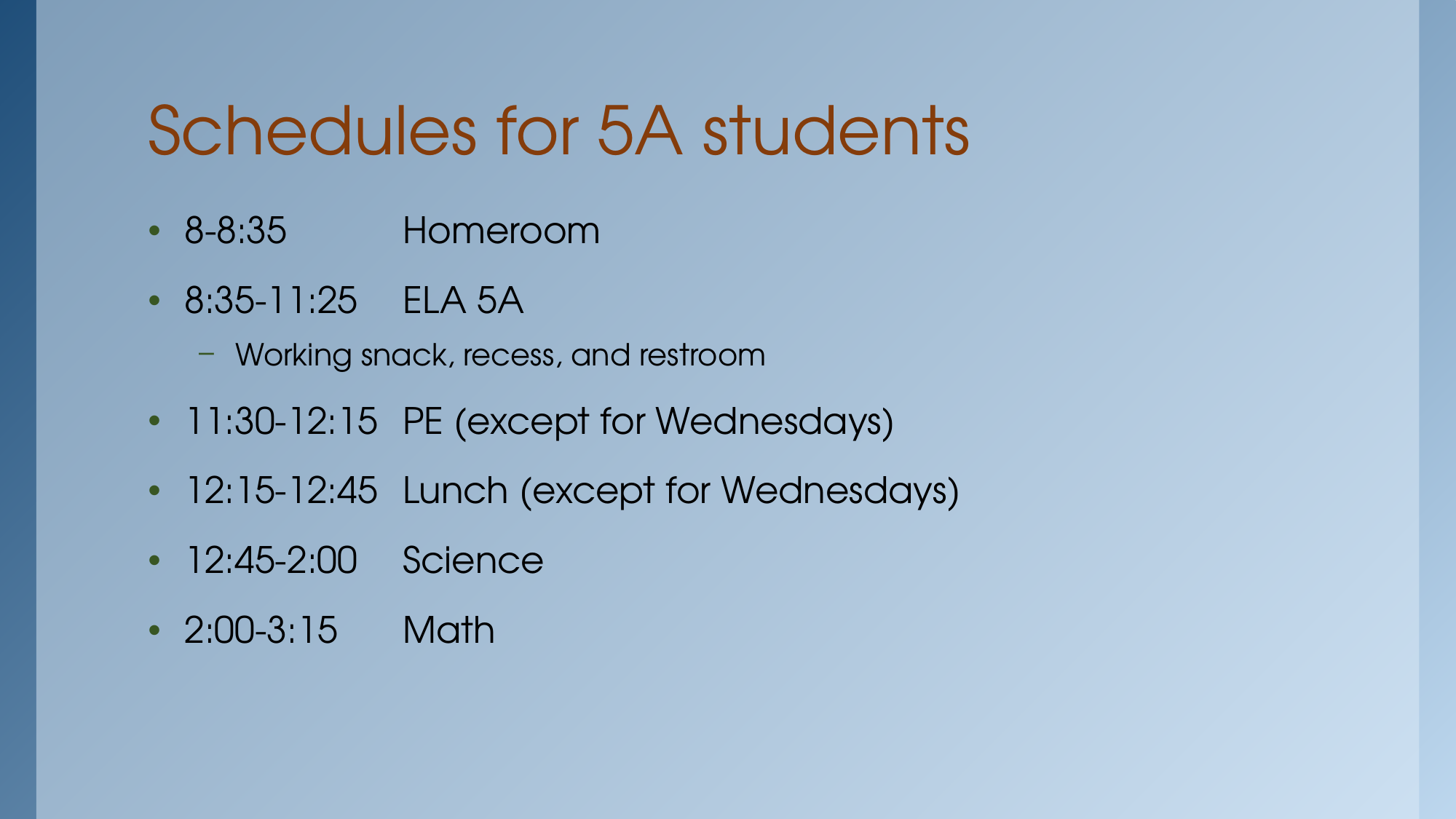

# Schedules for 5A students
8-8:35 	Homeroom
8:35-11:25 	ELA 5A
Working snack, recess, and restroom
11:30-12:15 	PE (except for Wednesdays)
12:15-12:45 	Lunch (except for Wednesdays)
12:45-2:00 	Science
2:00-3:15    	Math